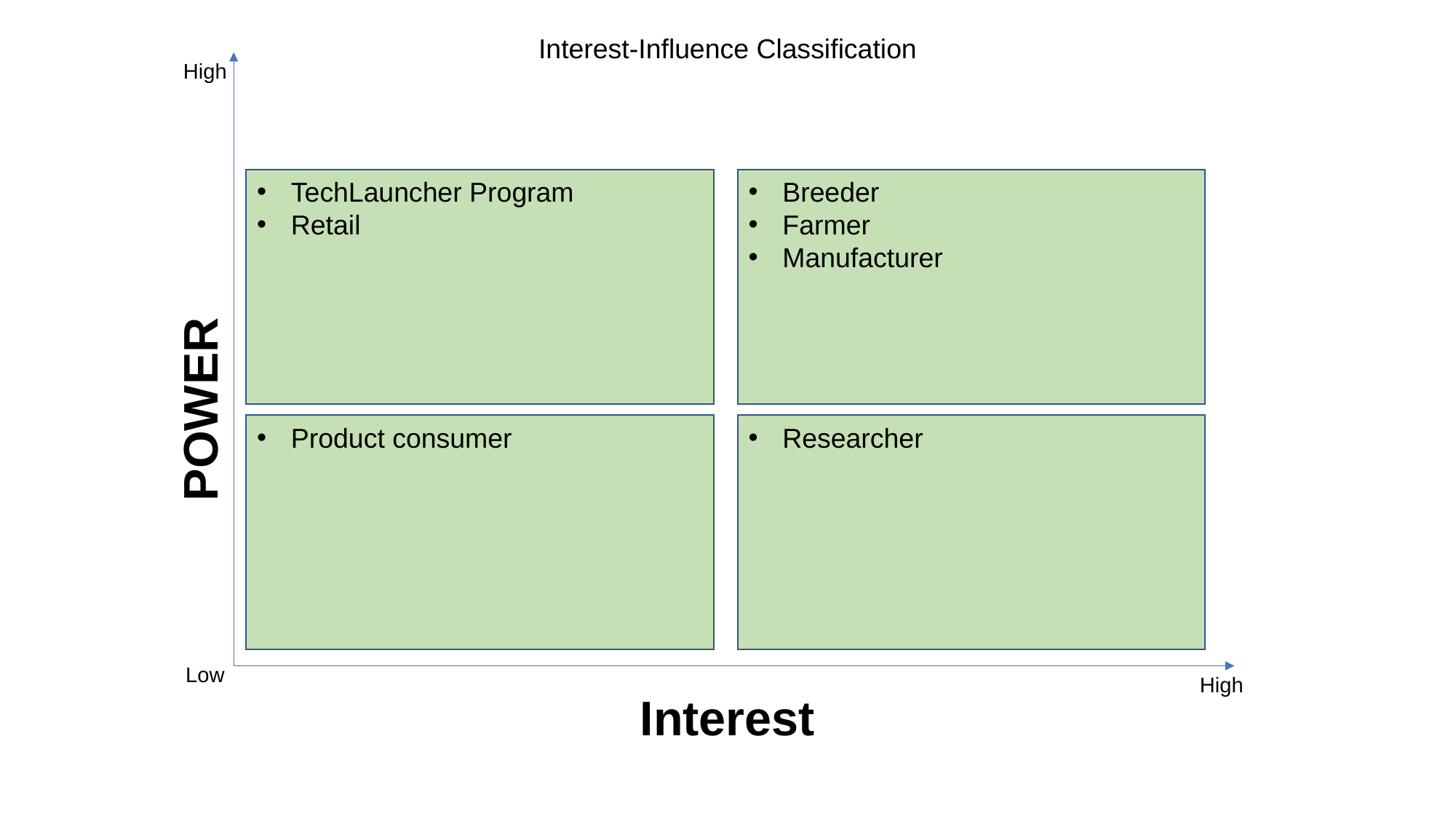

Interest-Influence Classification
High
TechLauncher Program
Retail
Breeder
Farmer
Manufacturer
POWER
Product consumer
Researcher

Low
High
Interest